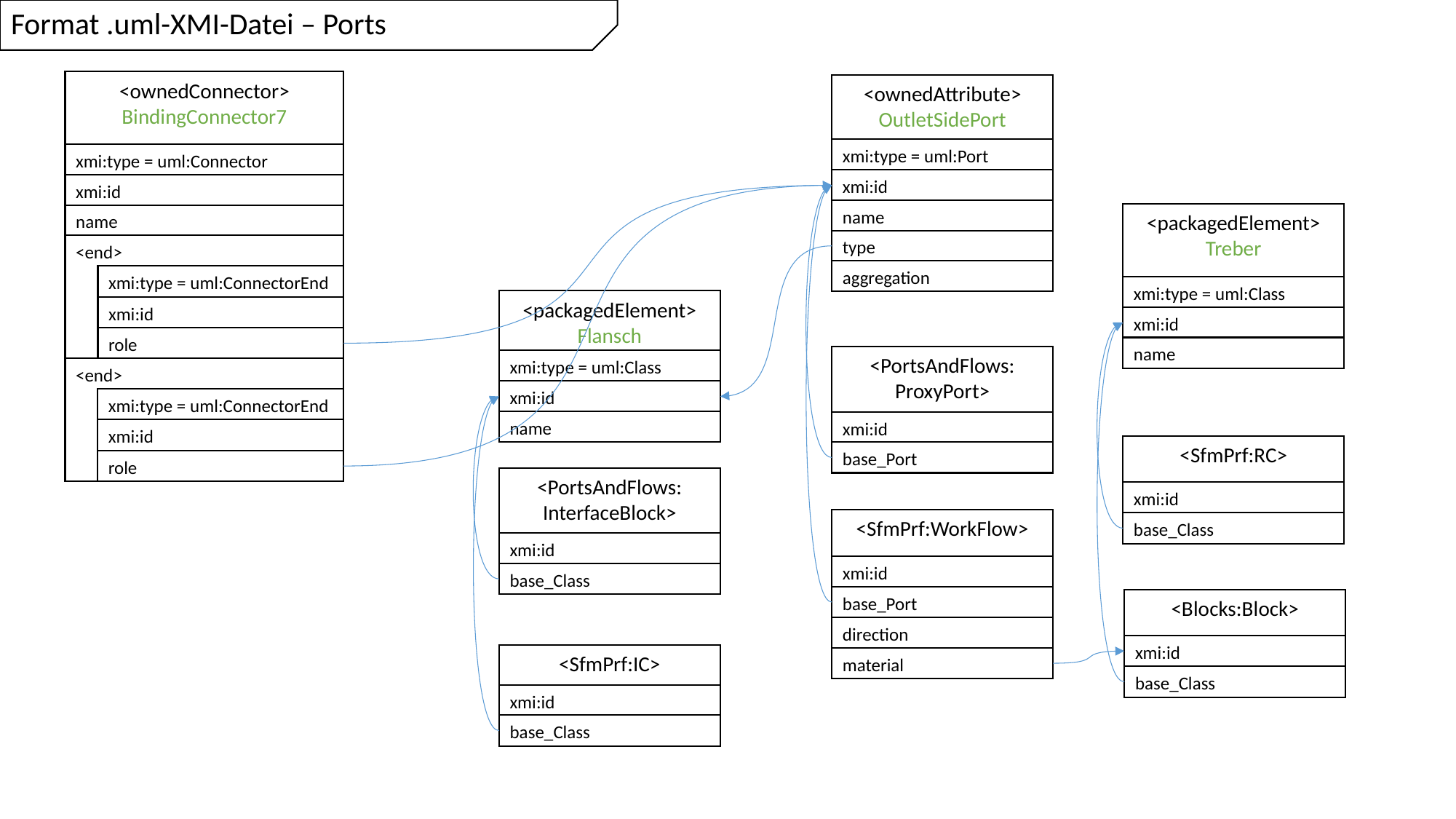

# Format .uml-XMI-Datei – Ports
<ownedConnector>
BindingConnector7
<ownedAttribute>
OutletSidePort

xmi:type = uml:Port
xmi:type = uml:Connector
xmi:id
xmi:id
name
<packagedElement>
Treber
name
type
<end>
aggregation
xmi:type = uml:ConnectorEnd
xmi:type = uml:Class
<packagedElement>
Flansch

xmi:id
xmi:id
role
name
<PortsAndFlows:
ProxyPort>

xmi:type = uml:Class
<end>
xmi:id
xmi:type = uml:ConnectorEnd
name
xmi:id
xmi:id
<SfmPrf:RC>

base_Port
role
<PortsAndFlows:
InterfaceBlock>

xmi:id
<SfmPrf:WorkFlow>

base_Class
xmi:id
xmi:id
base_Class
base_Port
<Blocks:Block>

direction
xmi:id
<SfmPrf:IC>

material
base_Class
xmi:id
base_Class